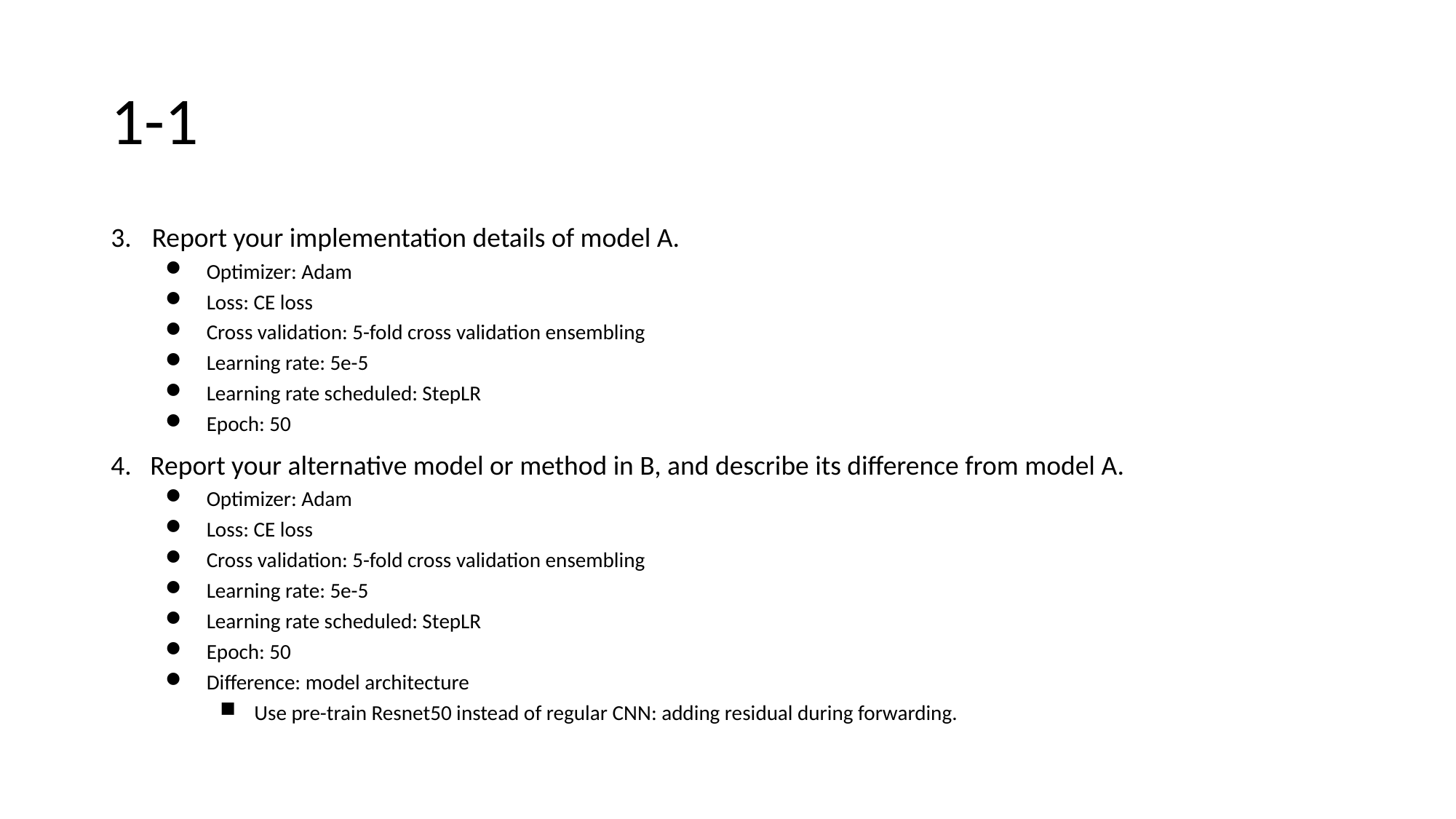

# 1-1
Report your implementation details of model A.
Optimizer: Adam
Loss: CE loss
Cross validation: 5-fold cross validation ensembling
Learning rate: 5e-5
Learning rate scheduled: StepLR
Epoch: 50
4.   Report your alternative model or method in B, and describe its difference from model A.
Optimizer: Adam
Loss: CE loss
Cross validation: 5-fold cross validation ensembling
Learning rate: 5e-5
Learning rate scheduled: StepLR
Epoch: 50
Difference: model architecture
Use pre-train Resnet50 instead of regular CNN: adding residual during forwarding.